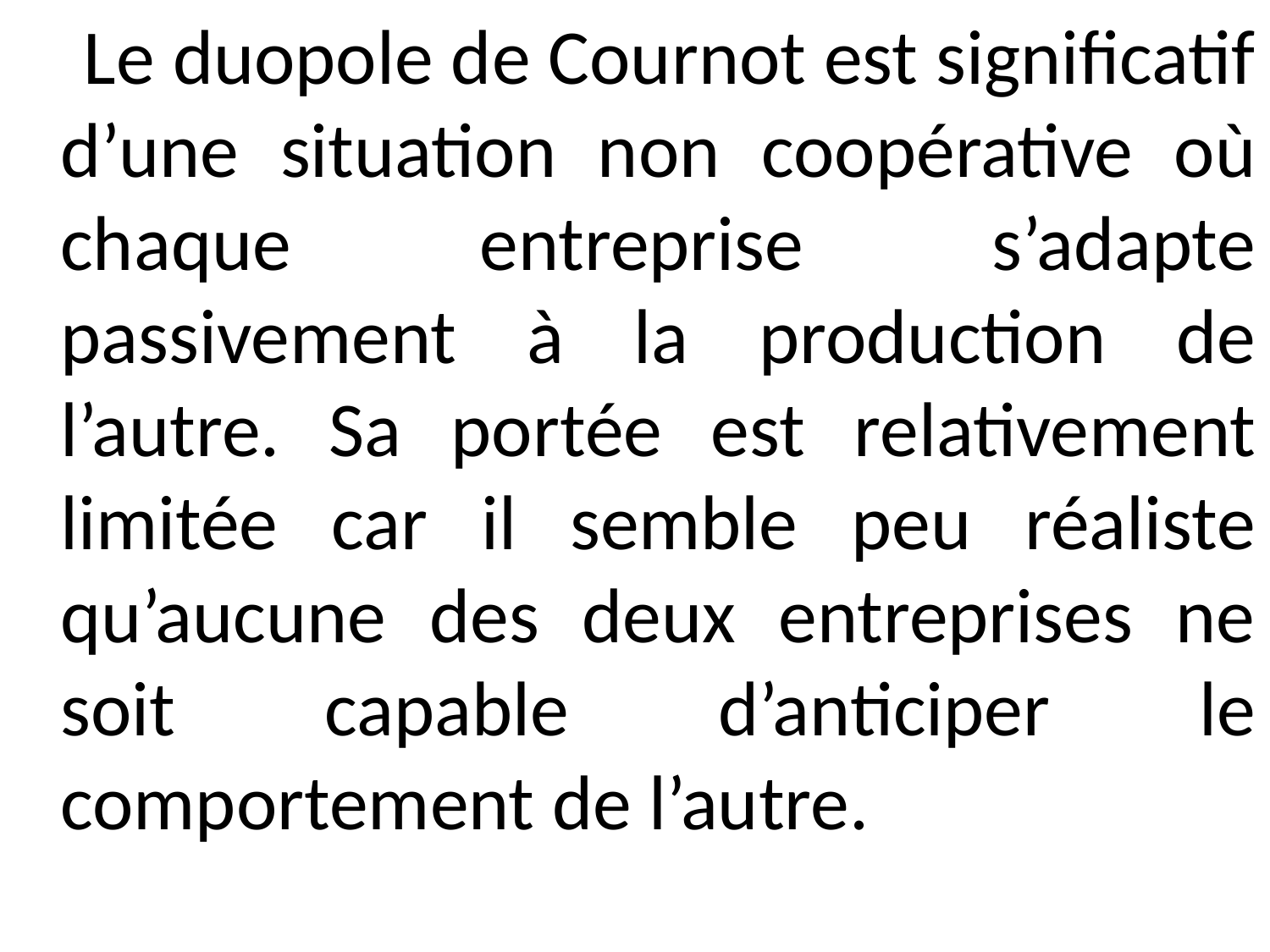

Le duopole de Cournot est significatif d’une situation non coopérative où chaque entreprise s’adapte passivement à la production de l’autre. Sa portée est relativement limitée car il semble peu réaliste qu’aucune des deux entreprises ne soit capable d’anticiper le comportement de l’autre.